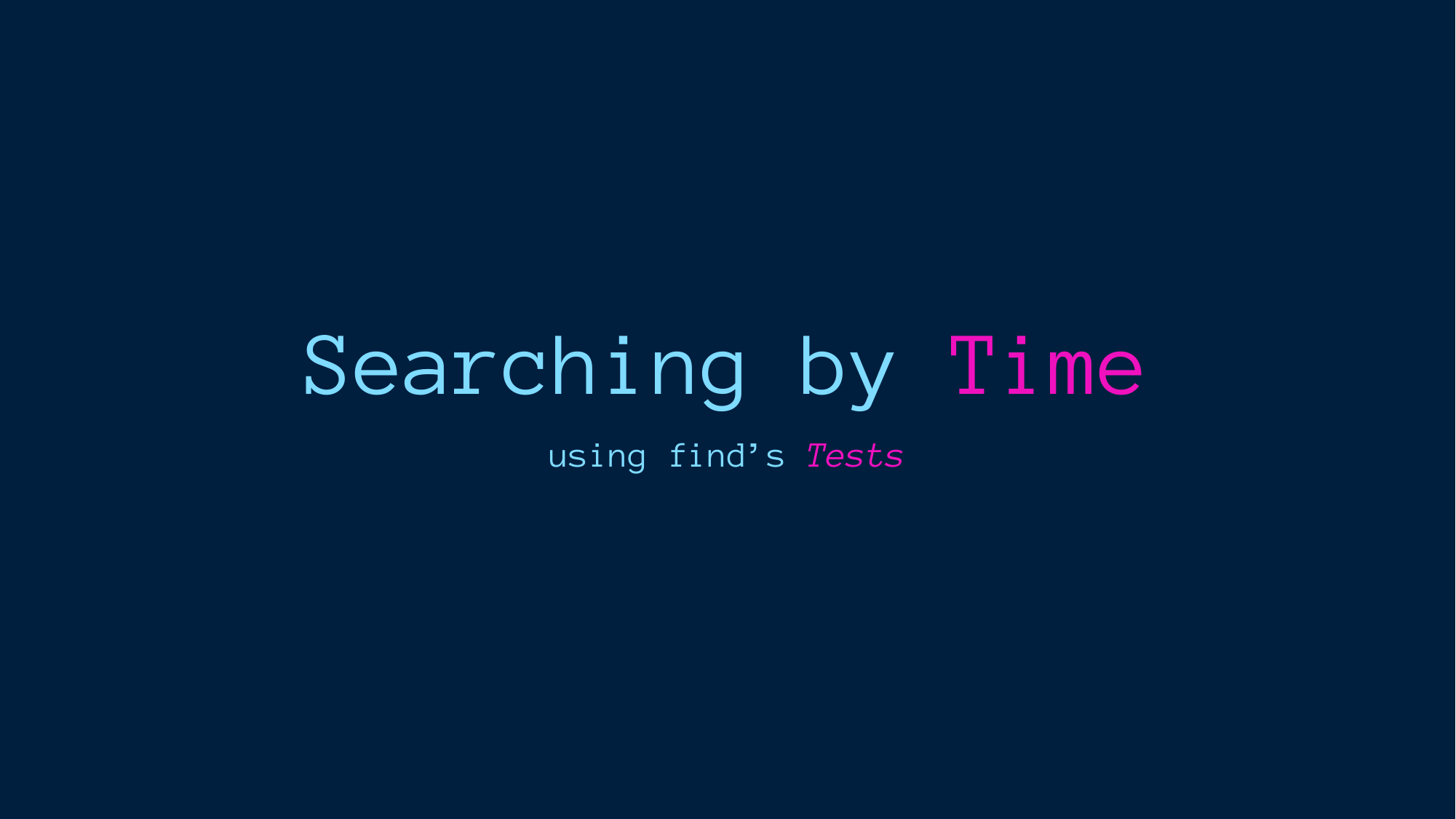

# Searching by Time
using find’s Tests